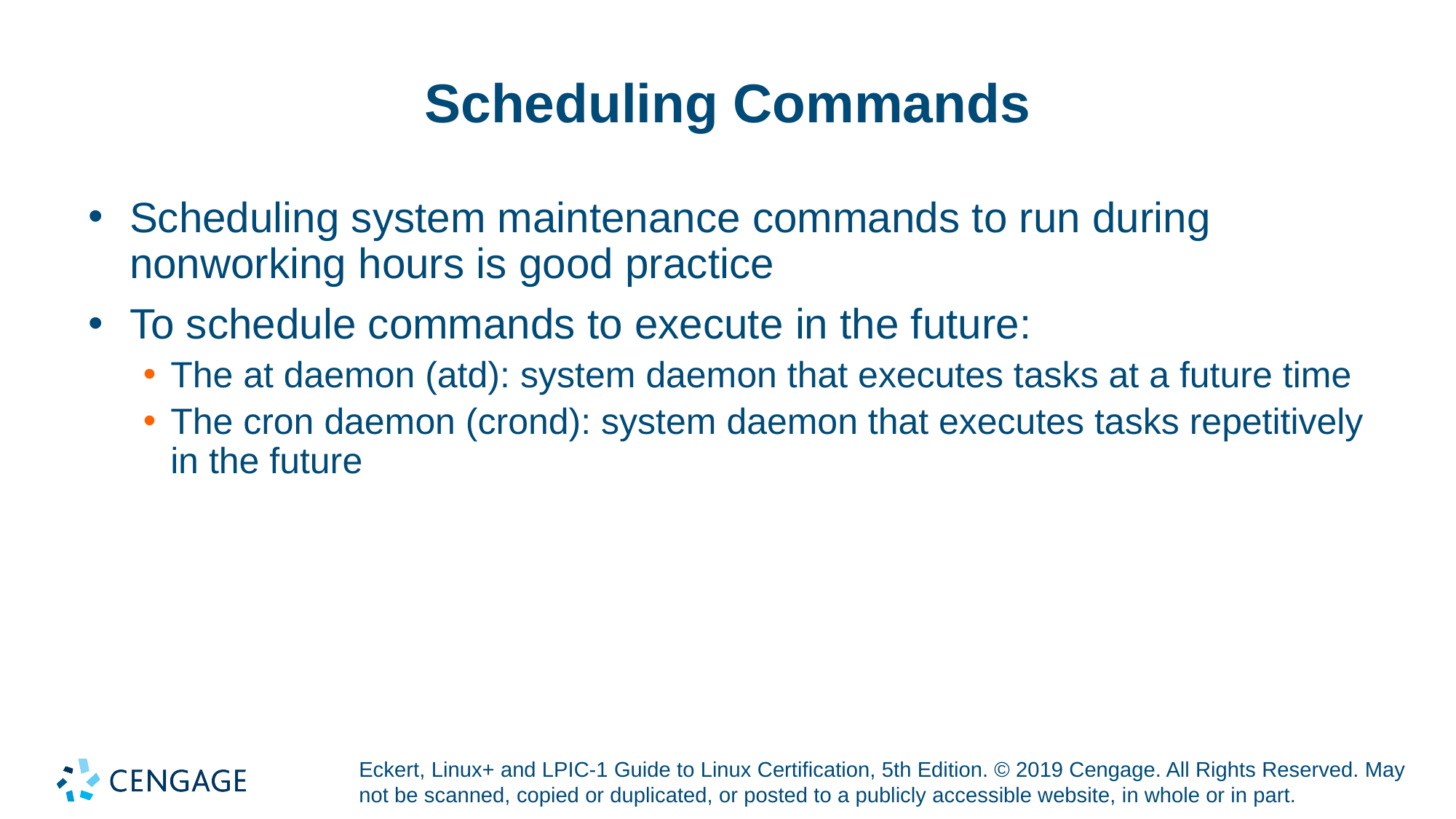

# Scheduling Commands
Scheduling system maintenance commands to run during nonworking hours is good practice
To schedule commands to execute in the future:
The at daemon (atd): system daemon that executes tasks at a future time
The cron daemon (crond): system daemon that executes tasks repetitively in the future